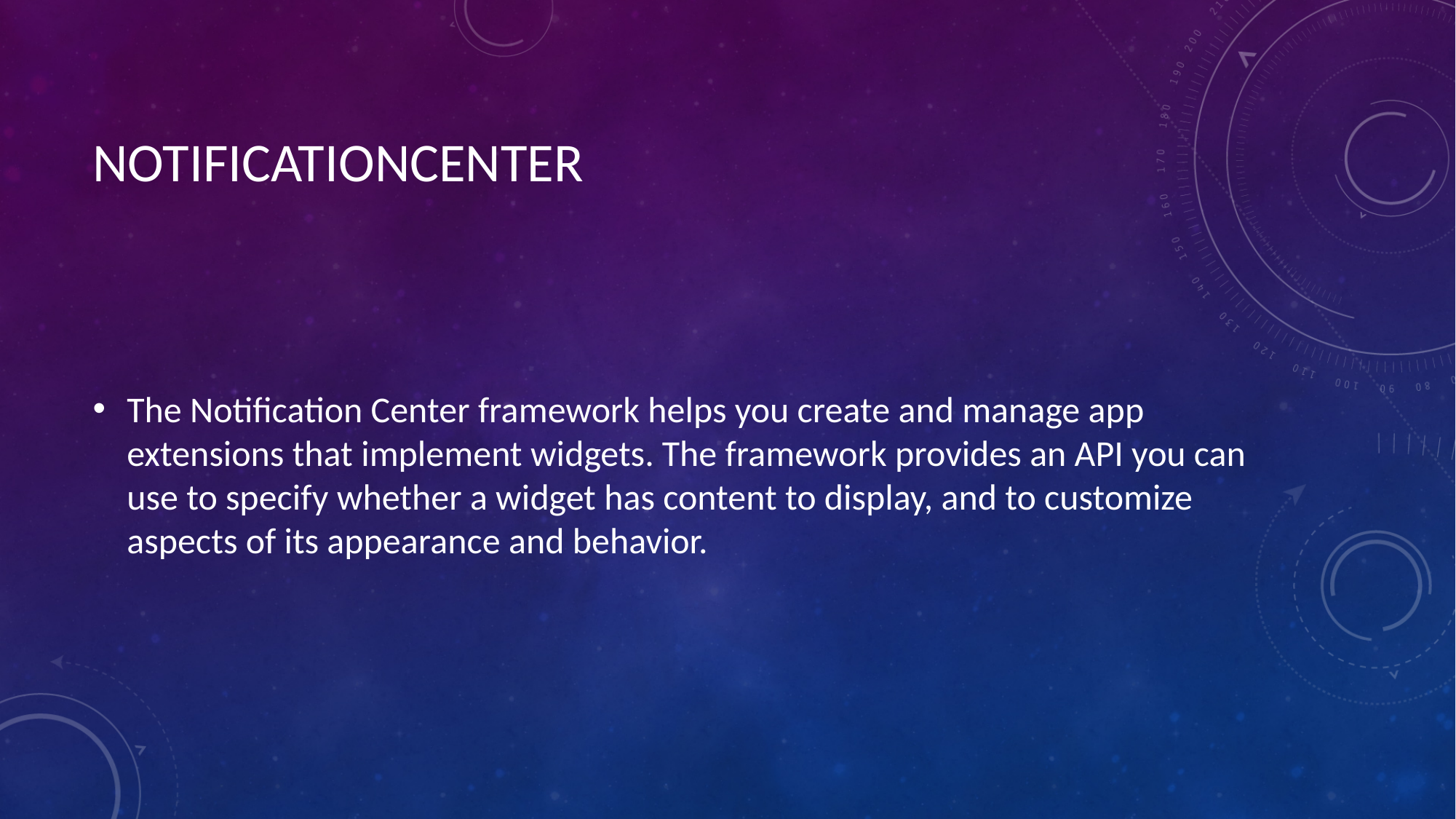

# NotificationCenter
The Notification Center framework helps you create and manage app extensions that implement widgets. The framework provides an API you can use to specify whether a widget has content to display, and to customize aspects of its appearance and behavior.